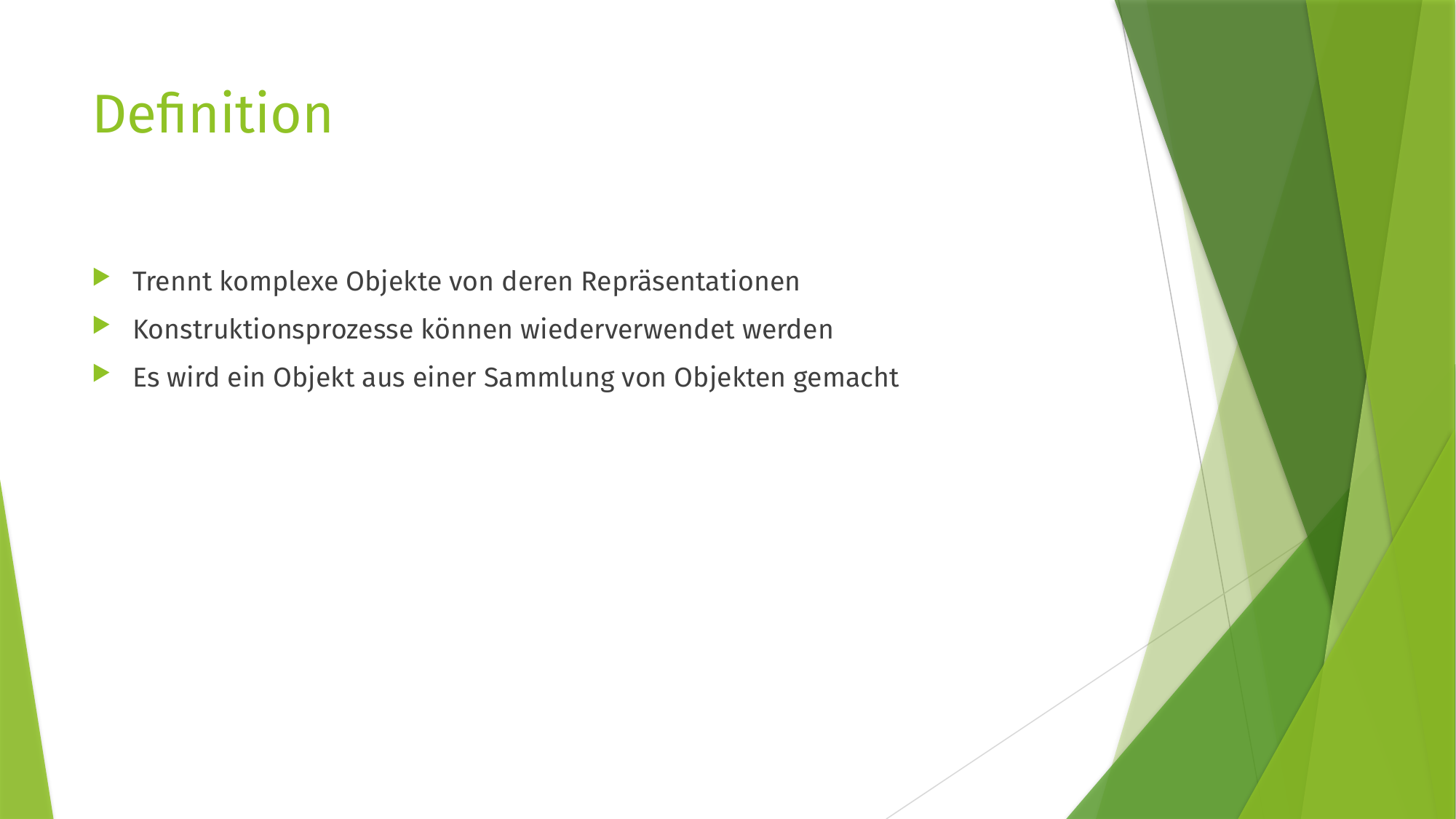

# Definition
Trennt komplexe Objekte von deren Repräsentationen
Konstruktionsprozesse können wiederverwendet werden
Es wird ein Objekt aus einer Sammlung von Objekten gemacht